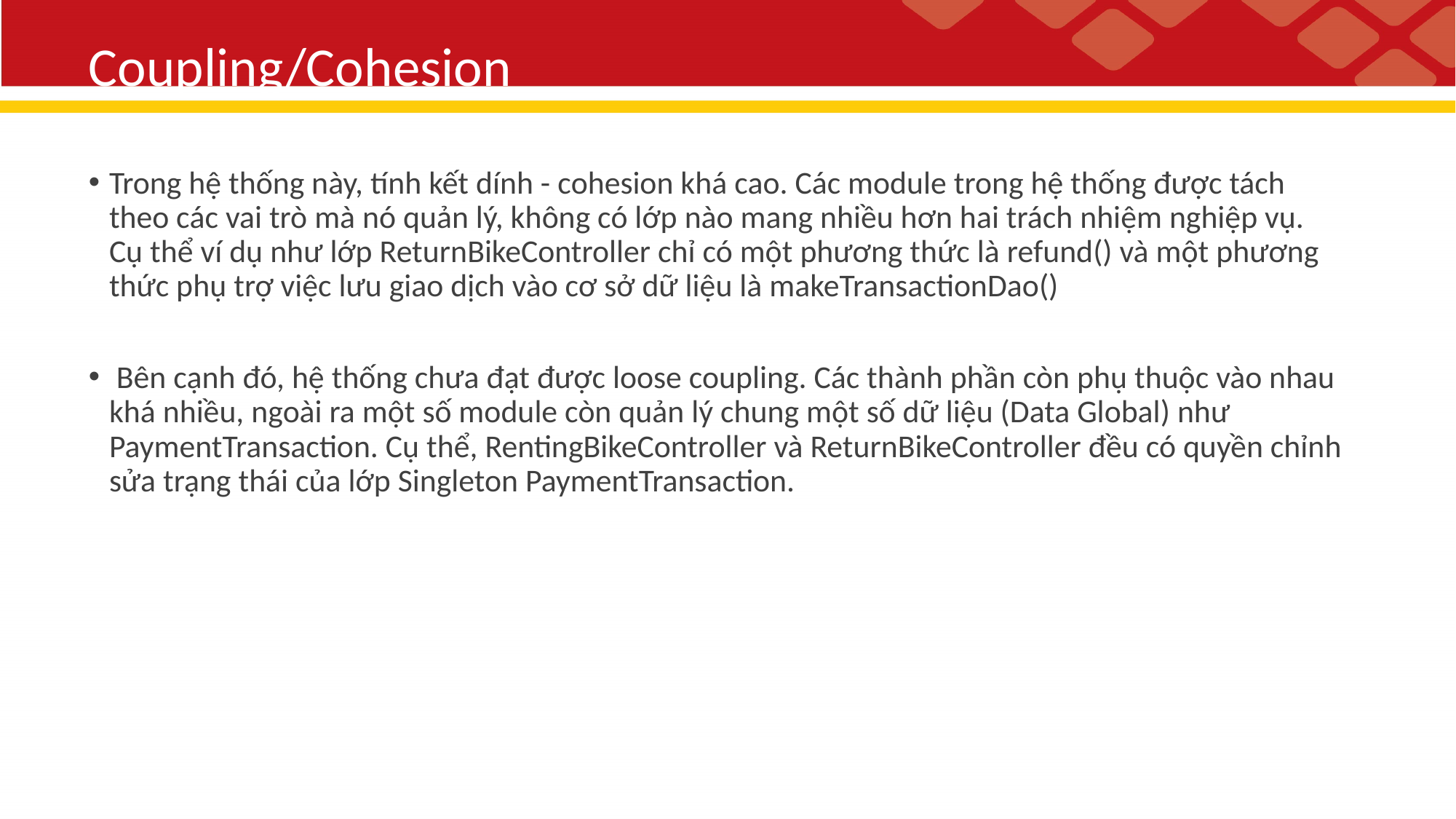

# Coupling/Cohesion
Trong hệ thống này, tính kết dính - cohesion khá cao. Các module trong hệ thống được tách theo các vai trò mà nó quản lý, không có lớp nào mang nhiều hơn hai trách nhiệm nghiệp vụ. Cụ thể ví dụ như lớp ReturnBikeController chỉ có một phương thức là refund() và một phương thức phụ trợ việc lưu giao dịch vào cơ sở dữ liệu là makeTransactionDao()

 Bên cạnh đó, hệ thống chưa đạt được loose coupling. Các thành phần còn phụ thuộc vào nhau khá nhiều, ngoài ra một số module còn quản lý chung một số dữ liệu (Data Global) như PaymentTransaction. Cụ thể, RentingBikeController và ReturnBikeController đều có quyền chỉnh sửa trạng thái của lớp Singleton PaymentTransaction.